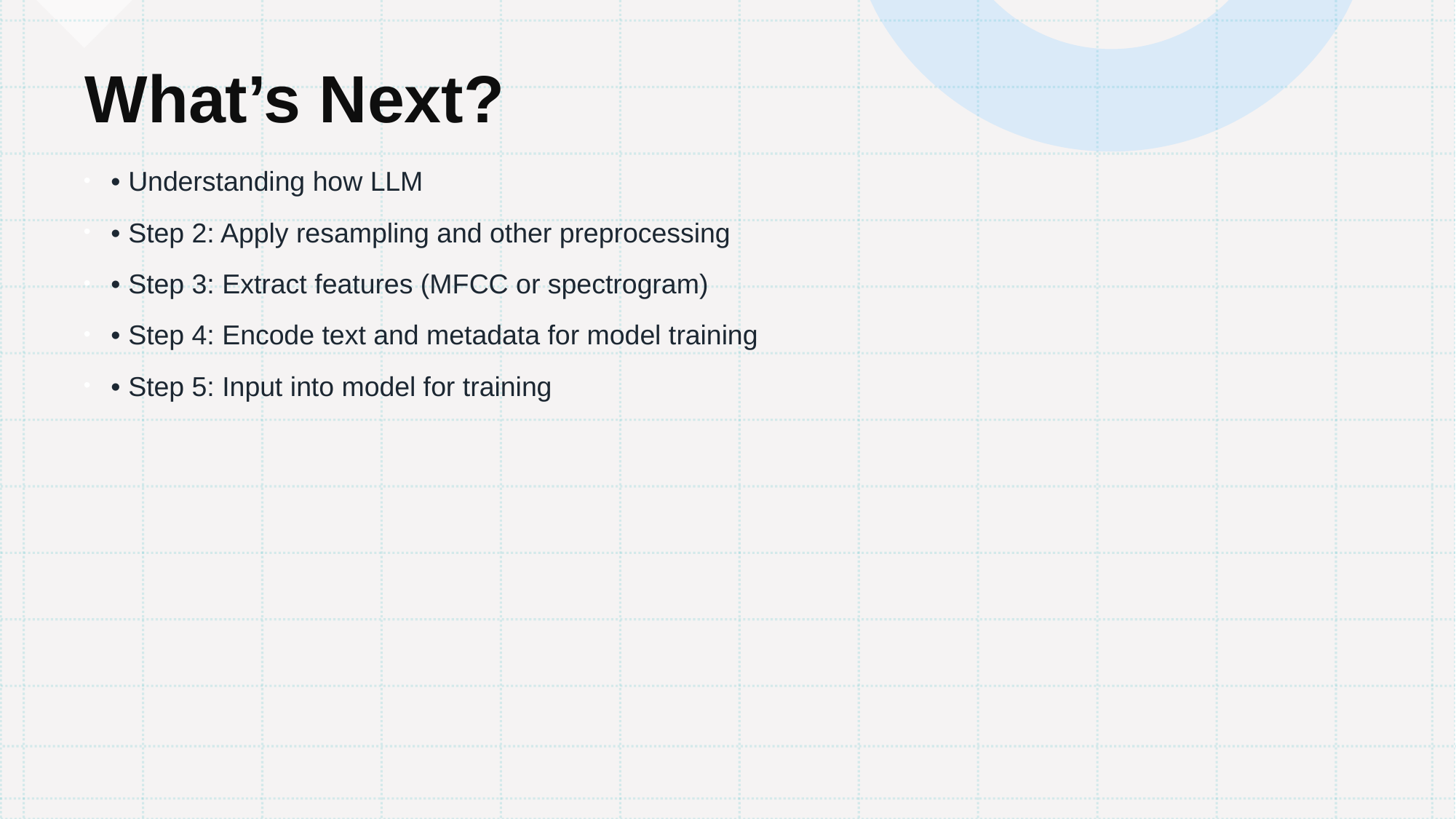

# What’s Next?
• Understanding how LLM
• Step 2: Apply resampling and other preprocessing
• Step 3: Extract features (MFCC or spectrogram)
• Step 4: Encode text and metadata for model training
• Step 5: Input into model for training